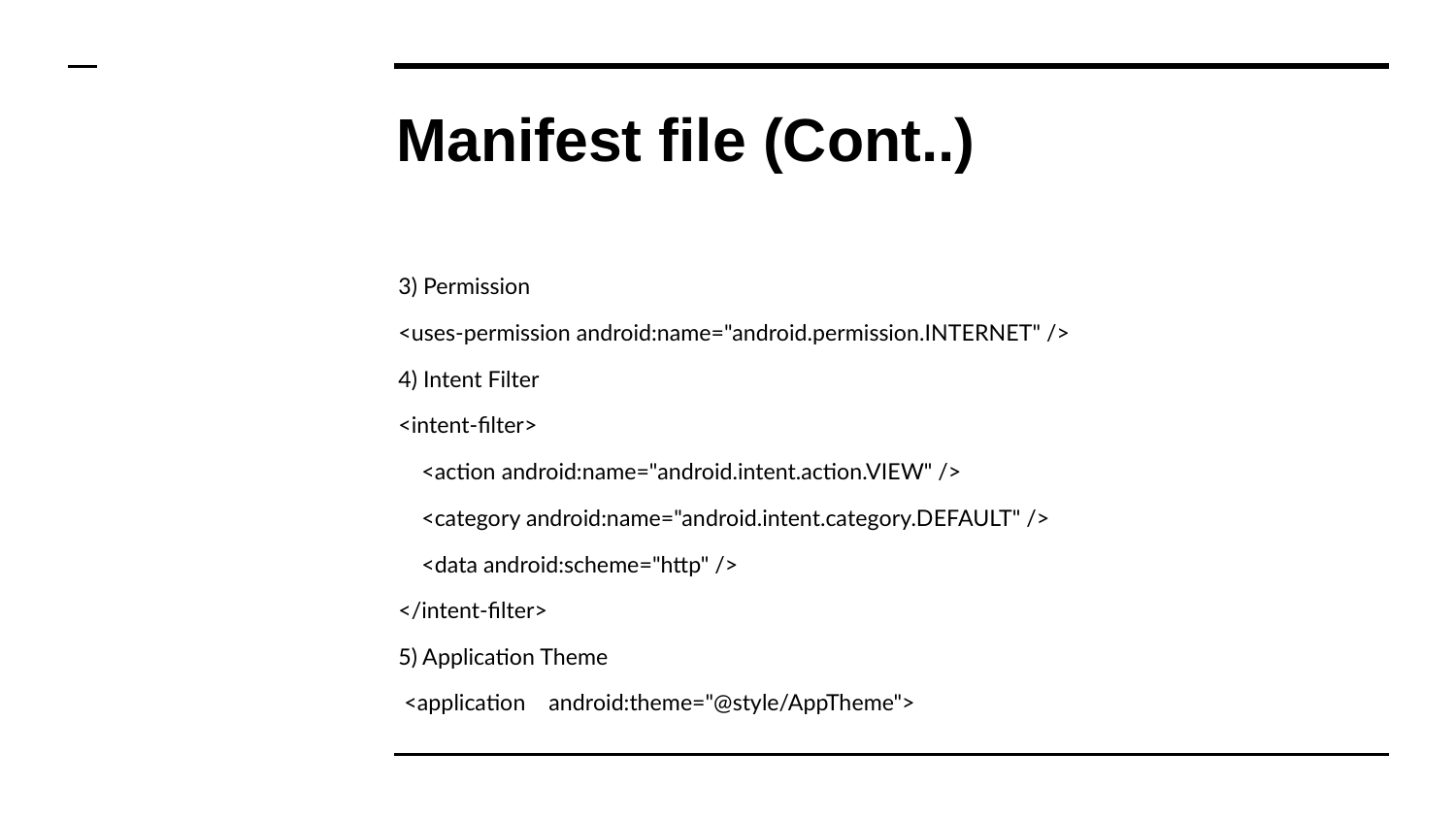

# Manifest file (Cont..)

3) Permission
<uses-permission android:name="android.permission.INTERNET" />
4) Intent Filter
<intent-filter>
    <action android:name="android.intent.action.VIEW" />
    <category android:name="android.intent.category.DEFAULT" />
    <data android:scheme="http" />
</intent-filter>
5) Application Theme
 <application    android:theme="@style/AppTheme">